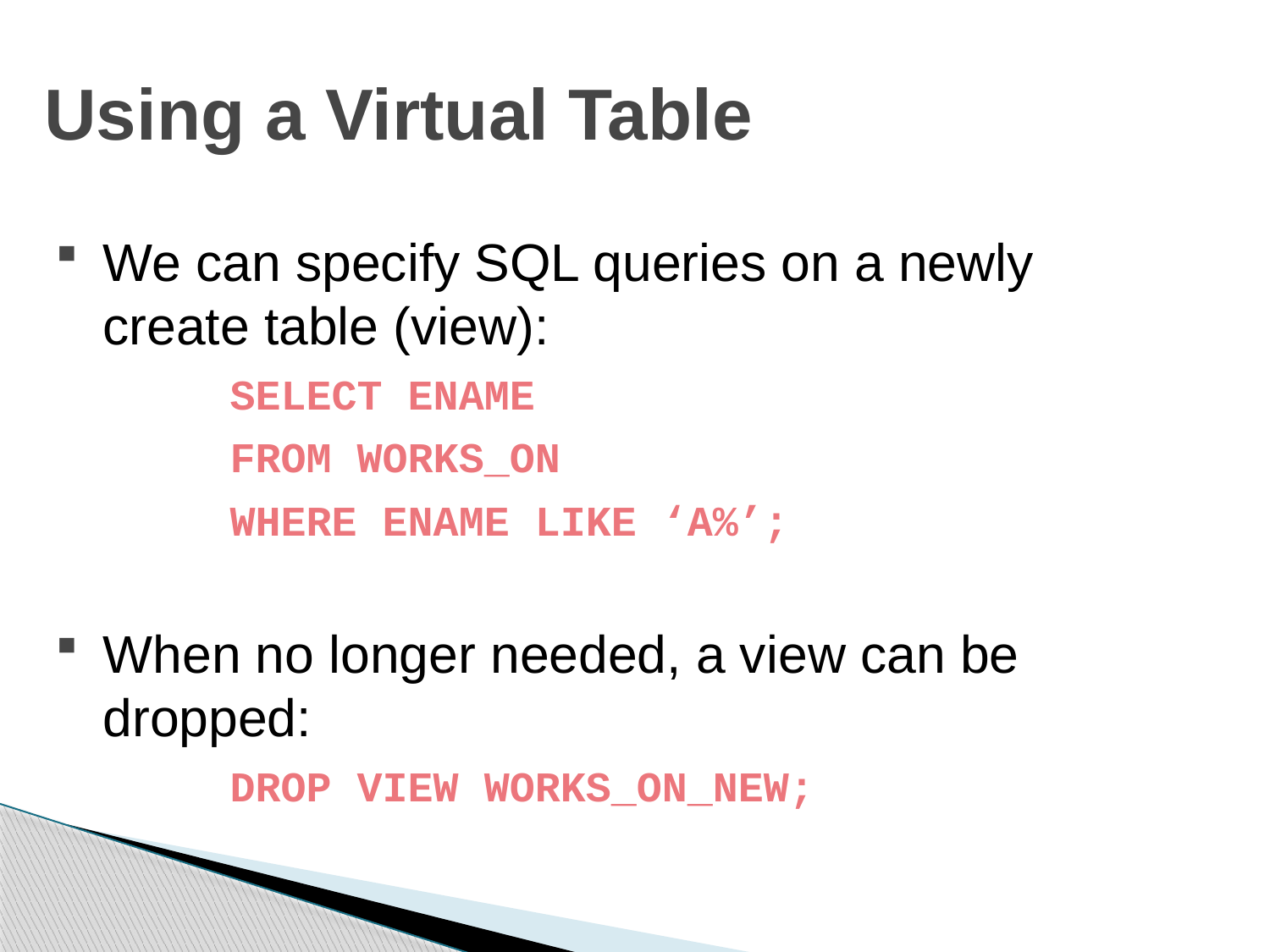

# Using a Virtual Table
We can specify SQL queries on a newly create table (view):
		SELECT ENAME
		FROM WORKS_ON
		WHERE ENAME LIKE ‘A%’;

When no longer needed, a view can be dropped:
		DROP VIEW WORKS_ON_NEW;